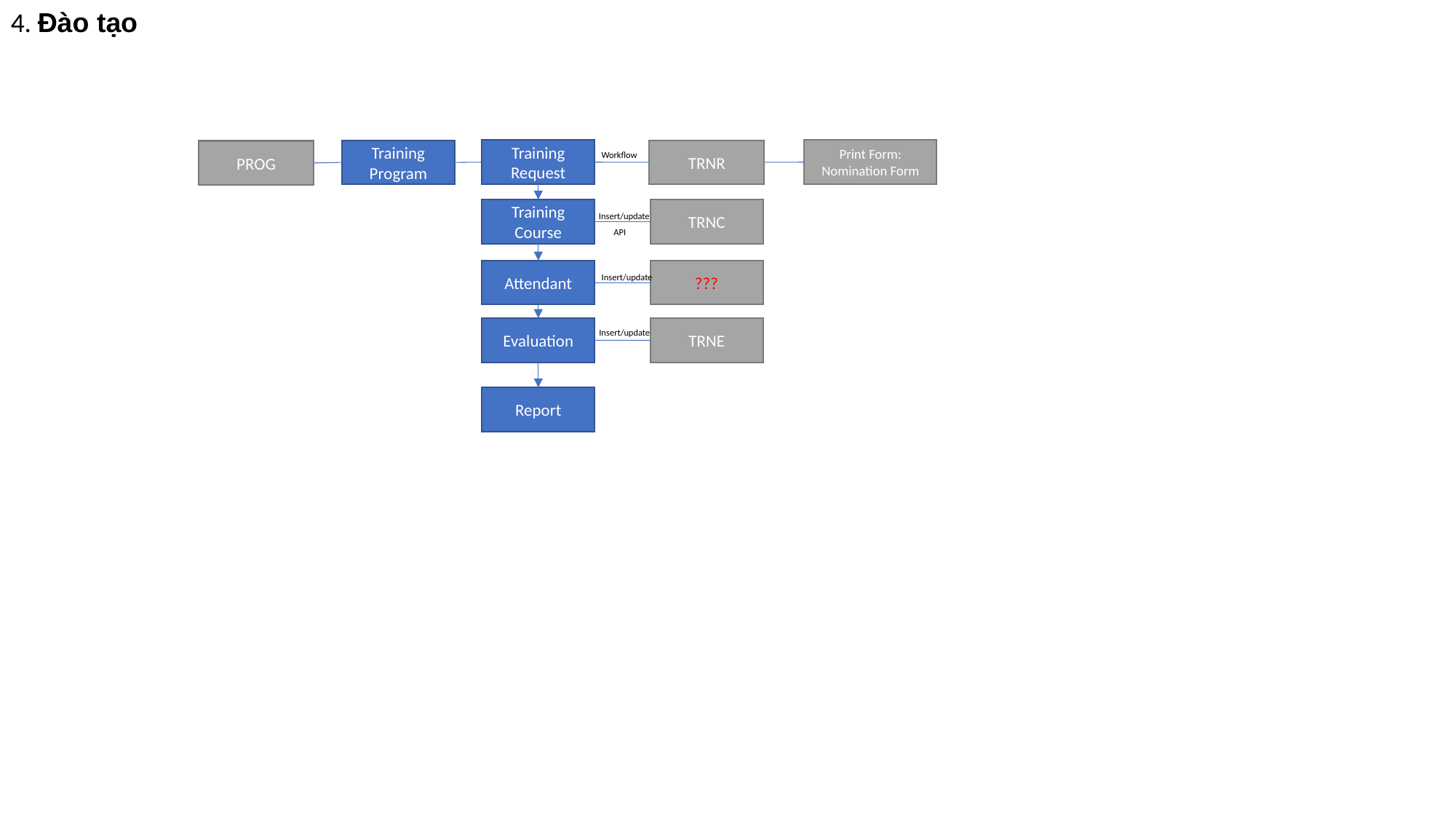

4. Đào tạo
Print Form: Nomination Form
Training Request
TRNR
Training Program
PROG
Workflow
Training Course
TRNC
Insert/update
API
???
Attendant
Insert/update
Evaluation
TRNE
Insert/update
Report